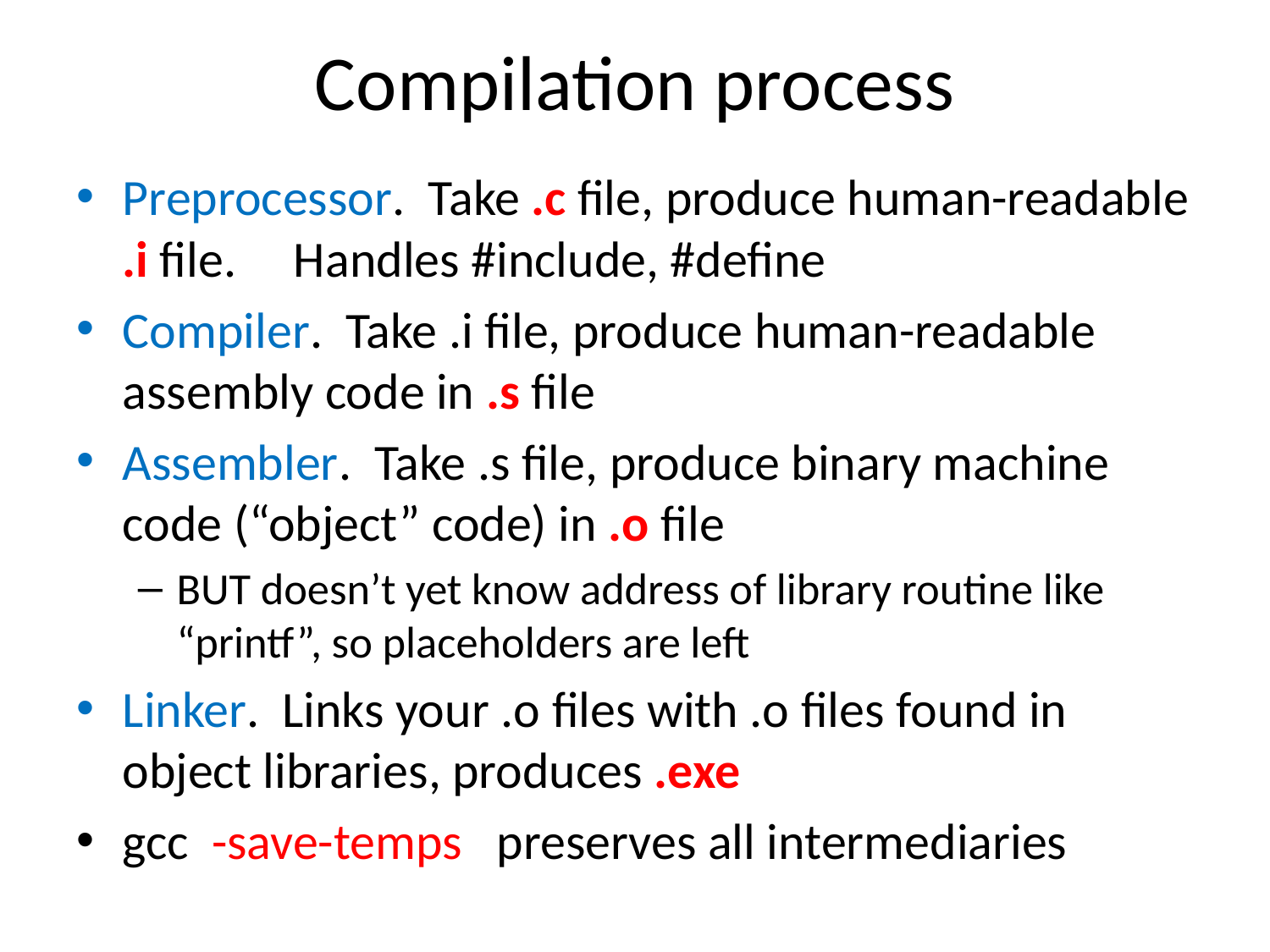

# Compilation process
Preprocessor.  Take .c file, produce human-readable .i file.     Handles #include, #define
Compiler.  Take .i file, produce human-readable assembly code in .s file
Assembler.  Take .s file, produce binary machine code (“object” code) in .o file
BUT doesn’t yet know address of library routine like “printf”, so placeholders are left
Linker.  Links your .o files with .o files found in object libraries, produces .exe
gcc  -save-temps   preserves all intermediaries